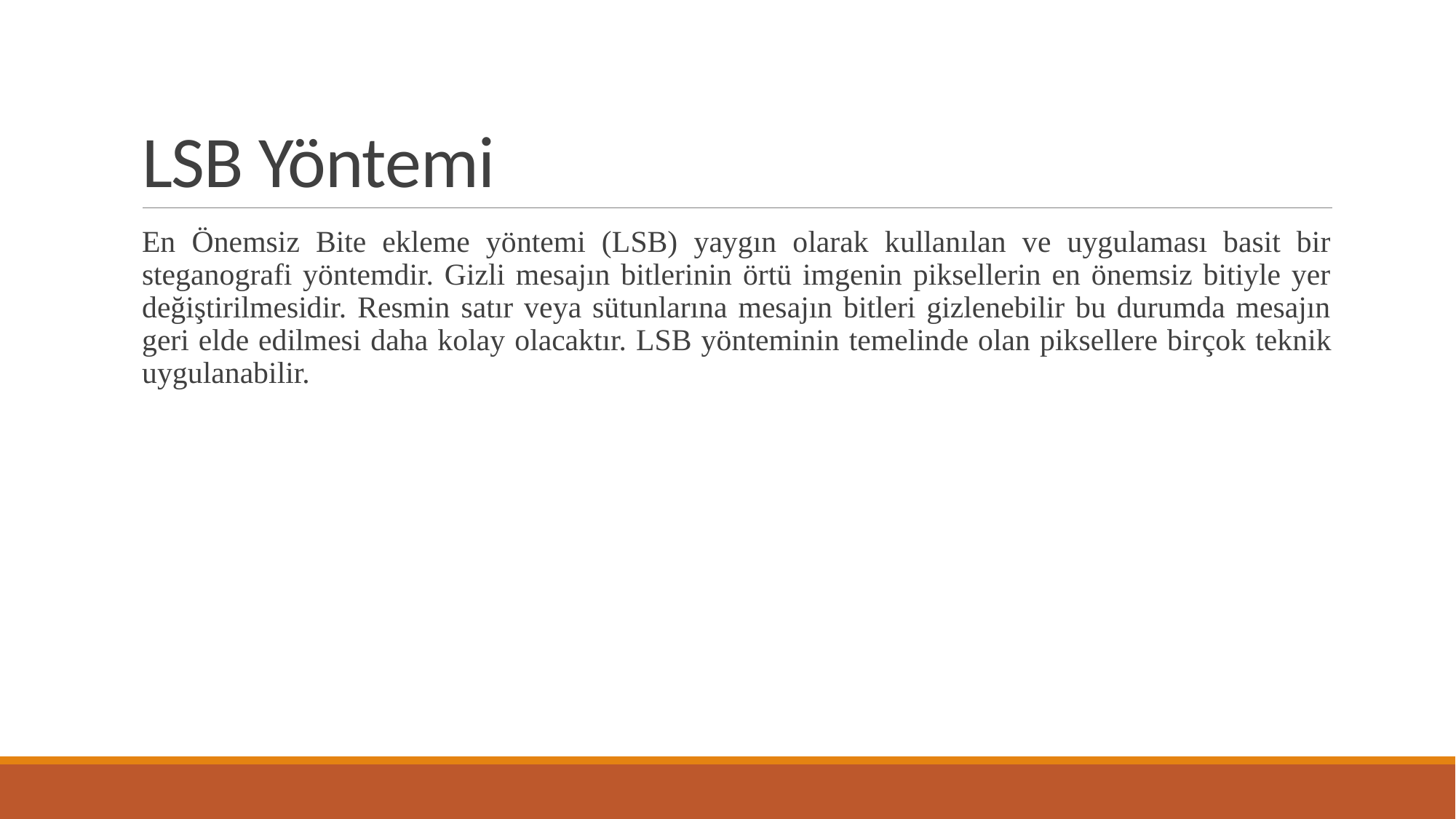

# LSB Yöntemi
En Önemsiz Bite ekleme yöntemi (LSB) yaygın olarak kullanılan ve uygulaması basit bir steganografi yöntemdir. Gizli mesajın bitlerinin örtü imgenin piksellerin en önemsiz bitiyle yer değiştirilmesidir. Resmin satır veya sütunlarına mesajın bitleri gizlenebilir bu durumda mesajın geri elde edilmesi daha kolay olacaktır. LSB yönteminin temelinde olan piksellere birçok teknik uygulanabilir.